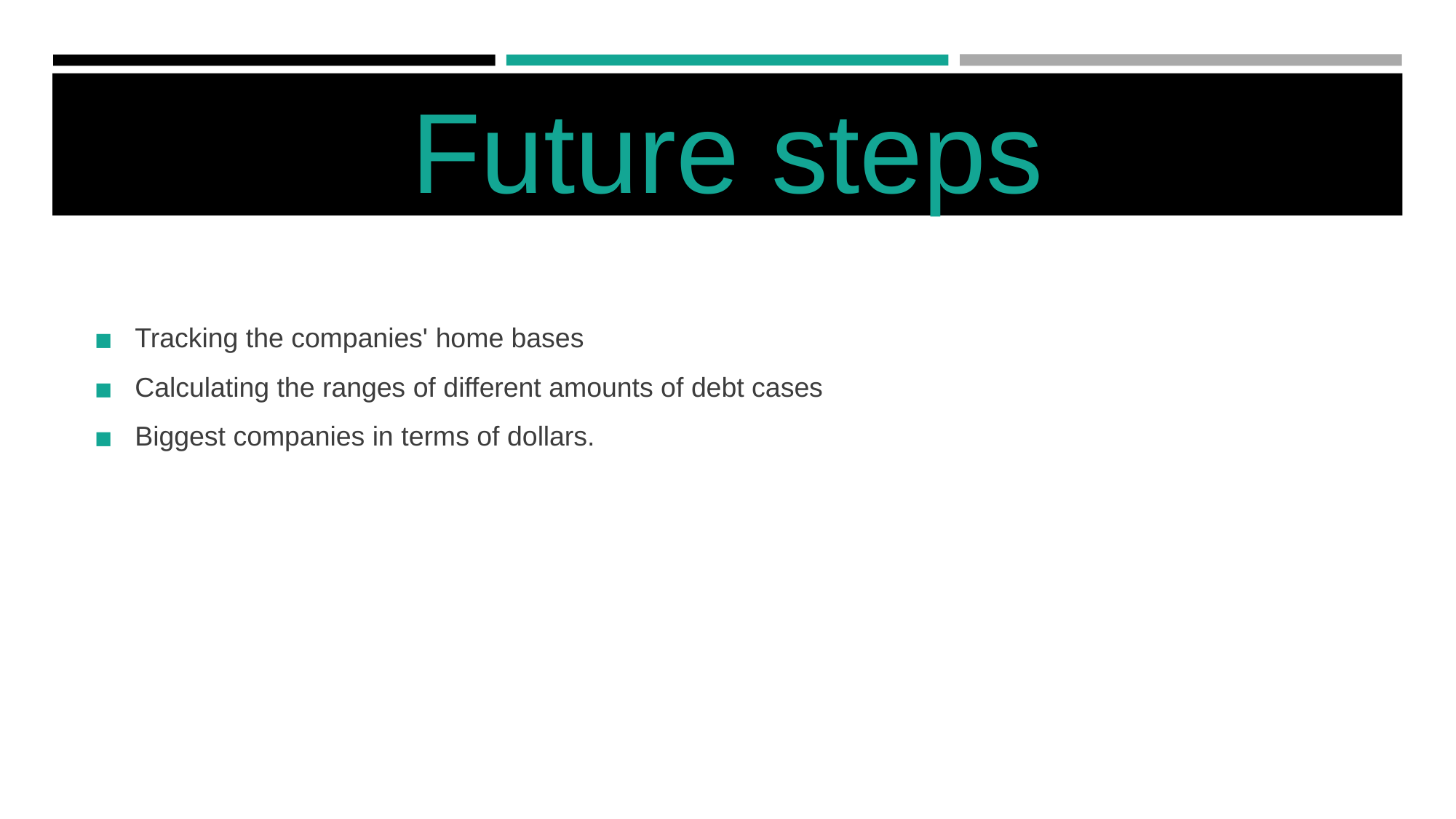

Future steps

Tracking the companies' home bases
Calculating the ranges of different amounts of debt cases
Biggest companies in terms of dollars.